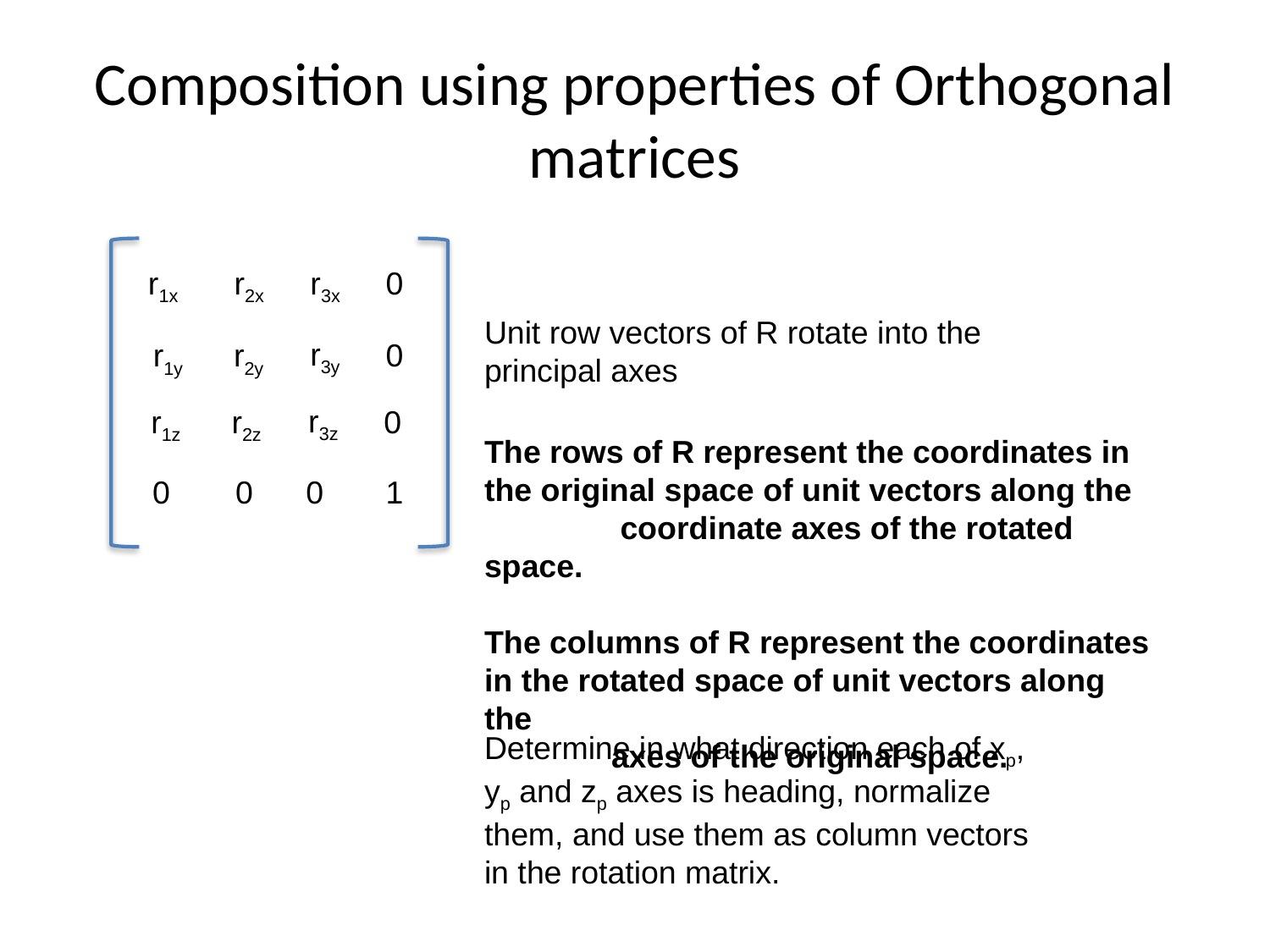

# Composition using properties of Orthogonal matrices

r1x
r2x
r3x
0
r3y
r1y
r2y
0
r3z
r1z
r2z
0
0
0
0
1
Unit row vectors of R rotate into the principal axes
The rows of R represent the coordinates in the original space of unit vectors along the
	 coordinate axes of the rotated space.

The columns of R represent the coordinates in the rotated space of unit vectors along the
	axes of the original space.
Determine in what direction each of xp, yp and zp axes is heading, normalize them, and use them as column vectors in the rotation matrix.